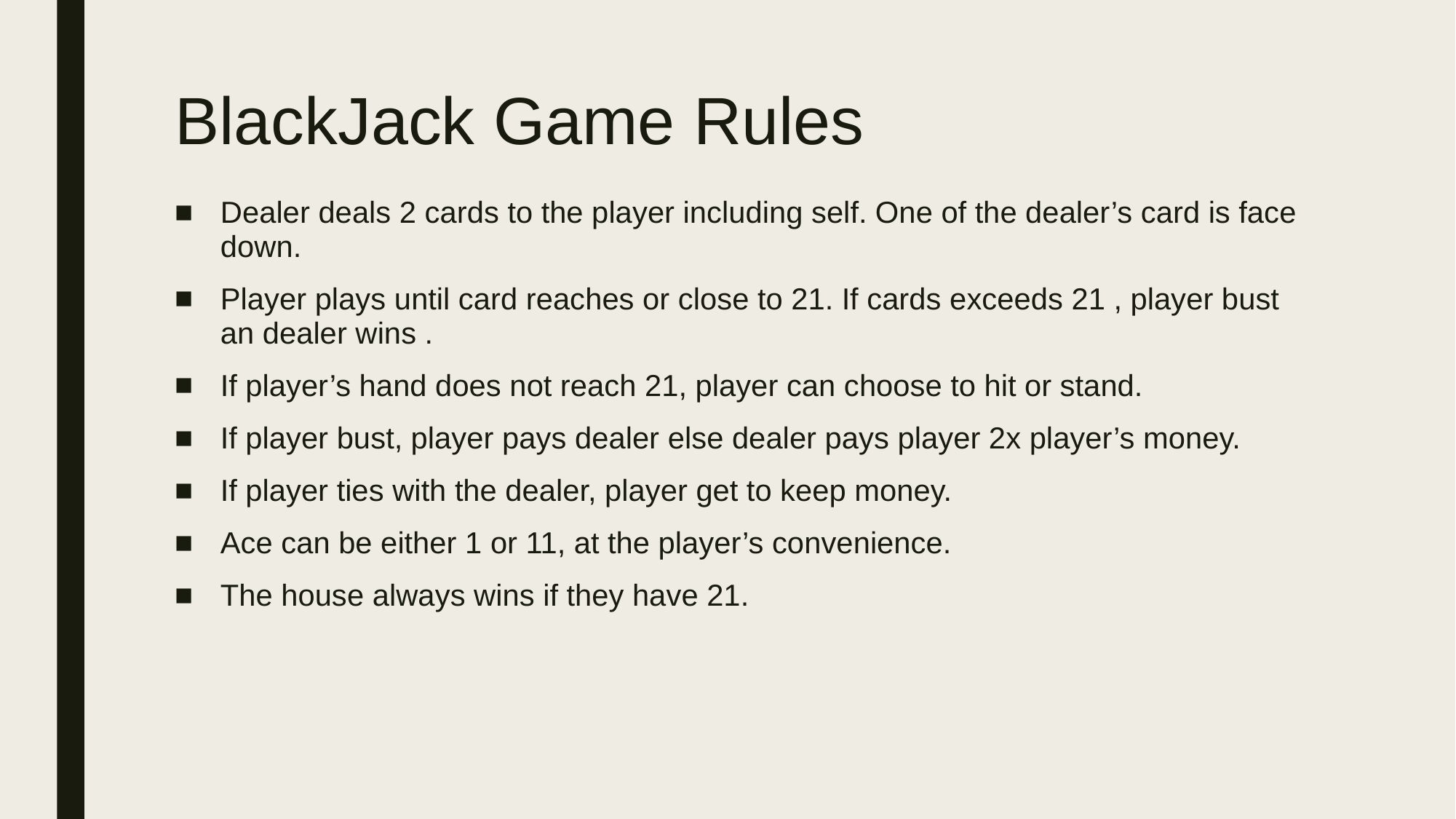

# BlackJack Game Rules
Dealer deals 2 cards to the player including self. One of the dealer’s card is face down.
Player plays until card reaches or close to 21. If cards exceeds 21 , player bust an dealer wins .
If player’s hand does not reach 21, player can choose to hit or stand.
If player bust, player pays dealer else dealer pays player 2x player’s money.
If player ties with the dealer, player get to keep money.
Ace can be either 1 or 11, at the player’s convenience.
The house always wins if they have 21.